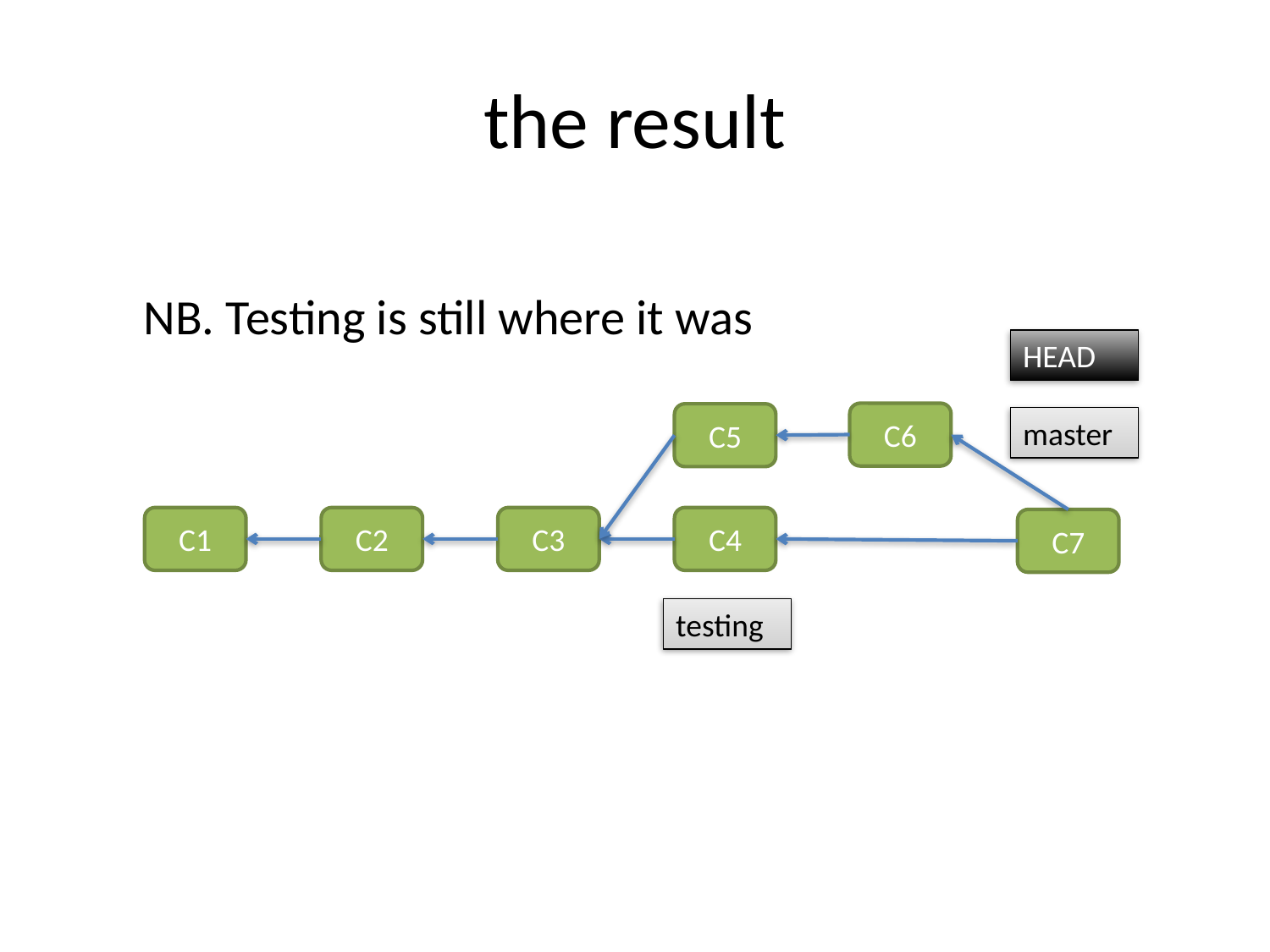

# the result
NB. Testing is still where it was
HEAD
master
C6
C5
C1
C2
C3
C4
C7
testing